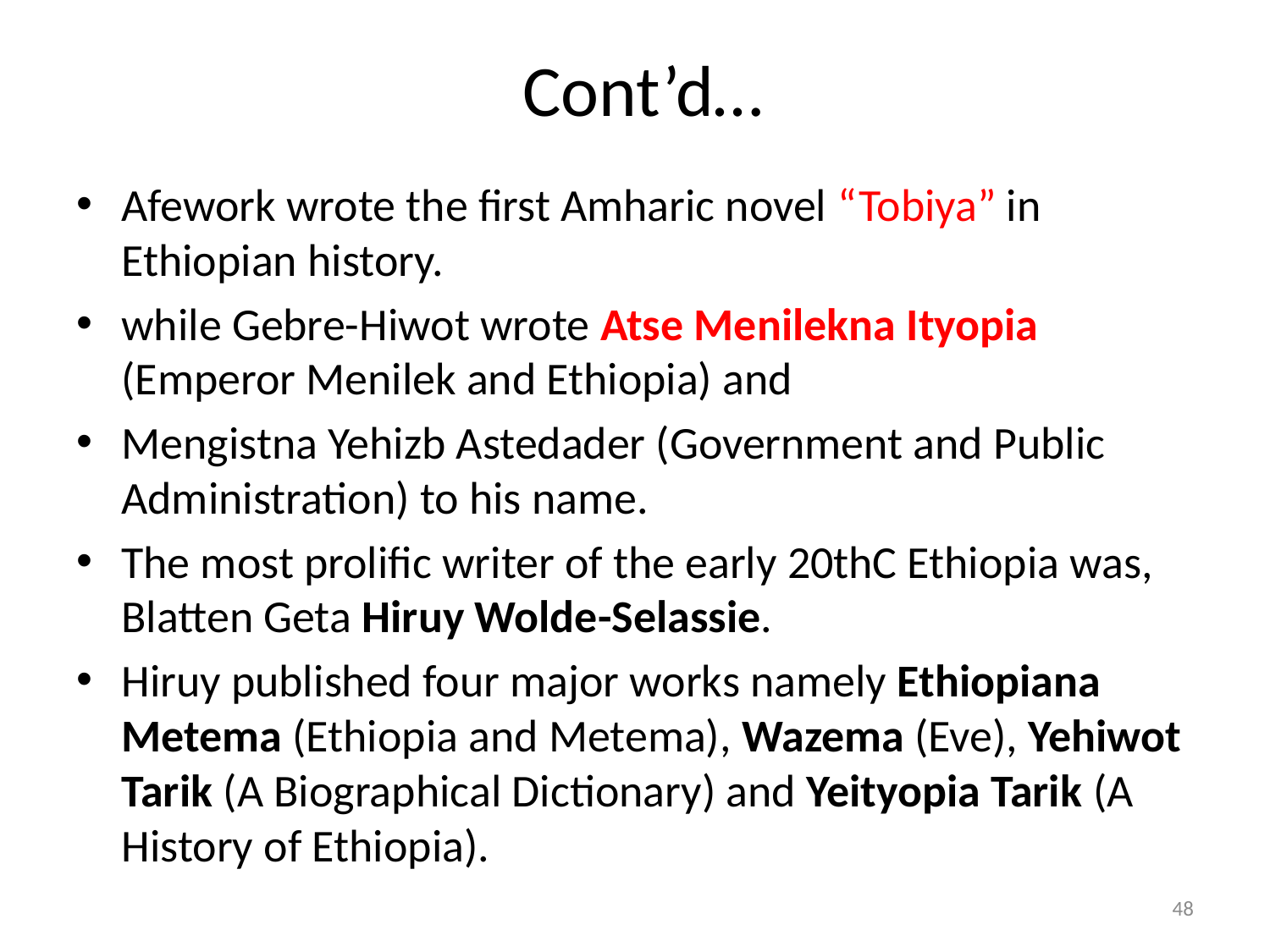

# Cont’d…
Afework wrote the first Amharic novel “Tobiya” in Ethiopian history.
while Gebre-Hiwot wrote Atse Menilekna Ityopia (Emperor Menilek and Ethiopia) and
Mengistna Yehizb Astedader (Government and Public Administration) to his name.
The most prolific writer of the early 20thC Ethiopia was, Blatten Geta Hiruy Wolde-Selassie.
Hiruy published four major works namely Ethiopiana Metema (Ethiopia and Metema), Wazema (Eve), Yehiwot Tarik (A Biographical Dictionary) and Yeityopia Tarik (A History of Ethiopia).
48